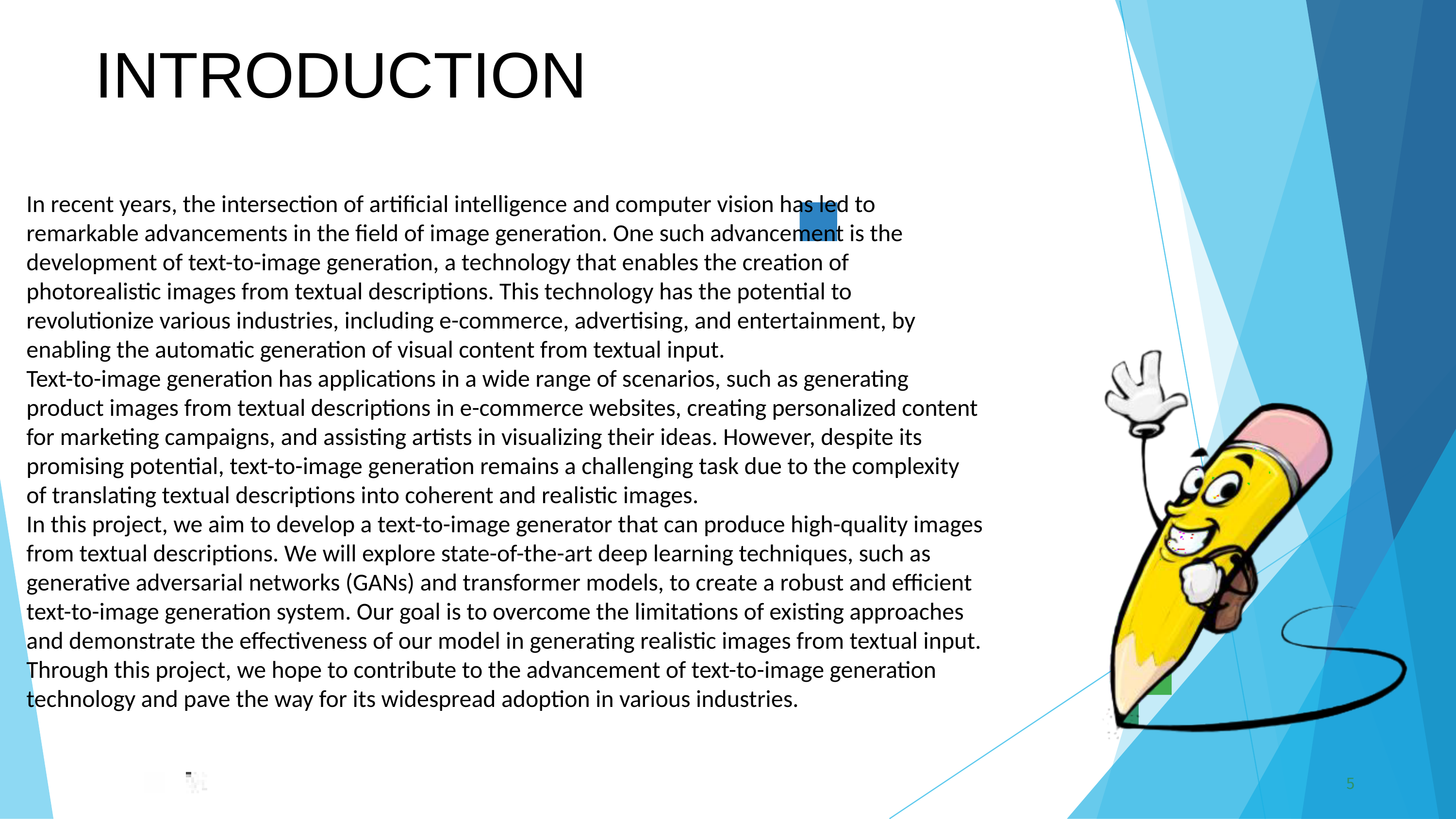

INTRODUCTION
In recent years, the intersection of artificial intelligence and computer vision has led to remarkable advancements in the field of image generation. One such advancement is the development of text-to-image generation, a technology that enables the creation of photorealistic images from textual descriptions. This technology has the potential to revolutionize various industries, including e-commerce, advertising, and entertainment, by enabling the automatic generation of visual content from textual input.
Text-to-image generation has applications in a wide range of scenarios, such as generating product images from textual descriptions in e-commerce websites, creating personalized content for marketing campaigns, and assisting artists in visualizing their ideas. However, despite its promising potential, text-to-image generation remains a challenging task due to the complexity of translating textual descriptions into coherent and realistic images.
In this project, we aim to develop a text-to-image generator that can produce high-quality images from textual descriptions. We will explore state-of-the-art deep learning techniques, such as generative adversarial networks (GANs) and transformer models, to create a robust and efficient text-to-image generation system. Our goal is to overcome the limitations of existing approaches and demonstrate the effectiveness of our model in generating realistic images from textual input.
Through this project, we hope to contribute to the advancement of text-to-image generation technology and pave the way for its widespread adoption in various industries.

5